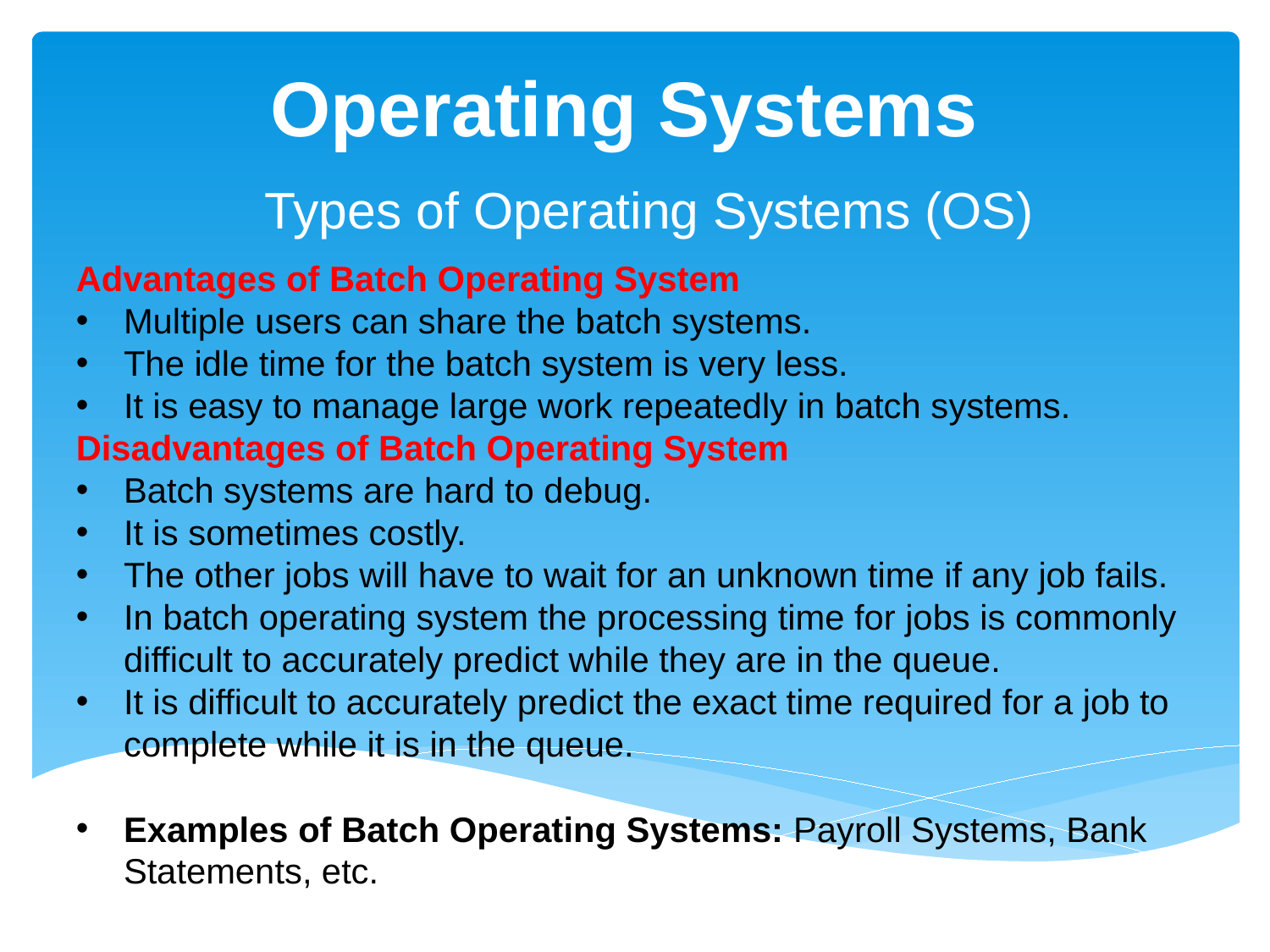

# Operating Systems
  Types of Operating Systems (OS)

Advantages of Batch Operating System
Multiple users can share the batch systems.
The idle time for the batch system is very less.
It is easy to manage large work repeatedly in batch systems.
Disadvantages of Batch Operating System
Batch systems are hard to debug.
It is sometimes costly.
The other jobs will have to wait for an unknown time if any job fails.
In batch operating system the processing time for jobs is commonly difficult to accurately predict while they are in the queue.
It is difficult to accurately predict the exact time required for a job to complete while it is in the queue.

Examples of Batch Operating Systems: Payroll Systems, Bank Statements, etc.